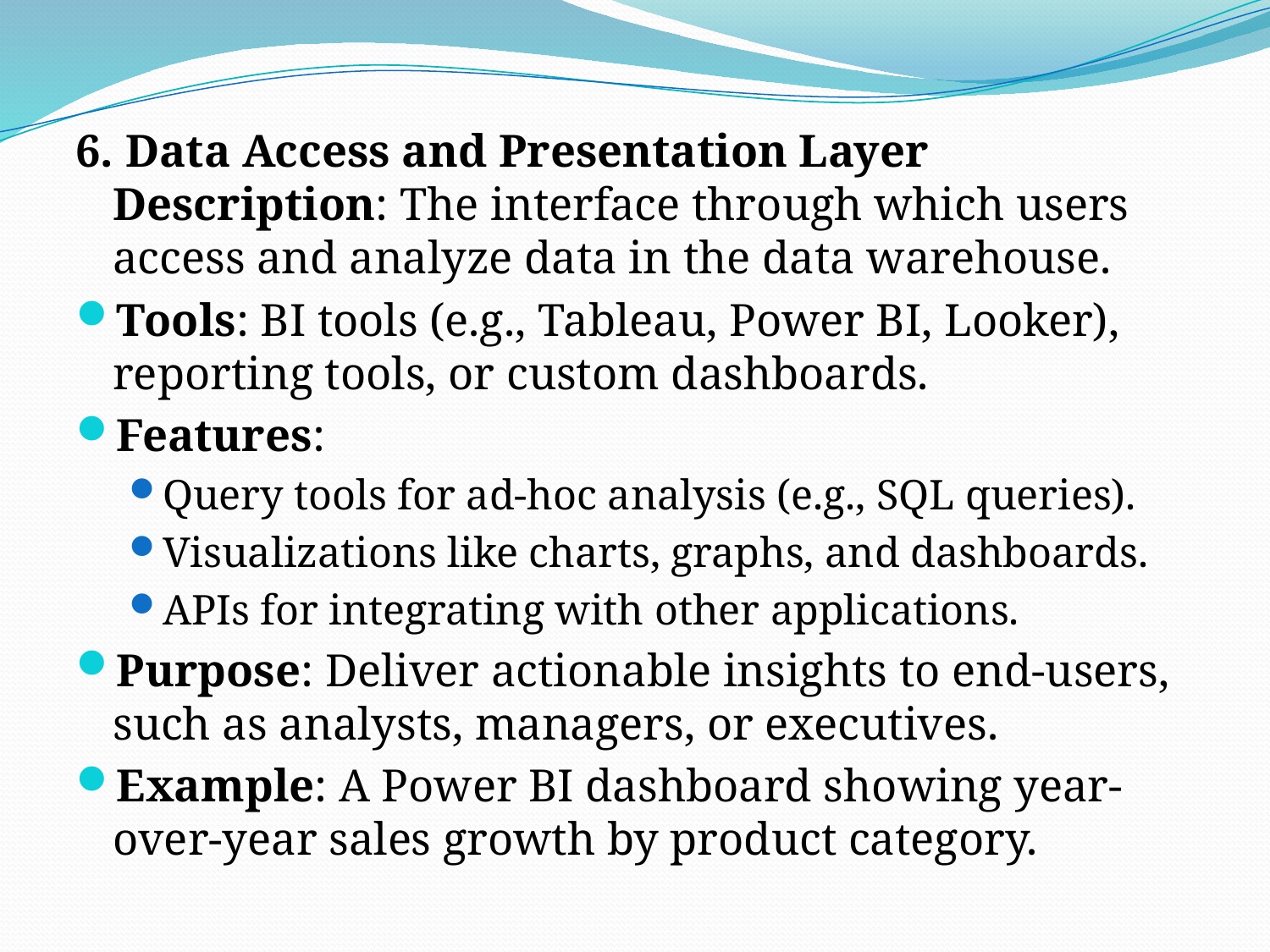

6. Data Access and Presentation Layer Description: The interface through which users access and analyze data in the data warehouse.
Tools: BI tools (e.g., Tableau, Power BI, Looker), reporting tools, or custom dashboards.
Features:
Query tools for ad-hoc analysis (e.g., SQL queries).
Visualizations like charts, graphs, and dashboards.
APIs for integrating with other applications.
Purpose: Deliver actionable insights to end-users, such as analysts, managers, or executives.
Example: A Power BI dashboard showing year-over-year sales growth by product category.